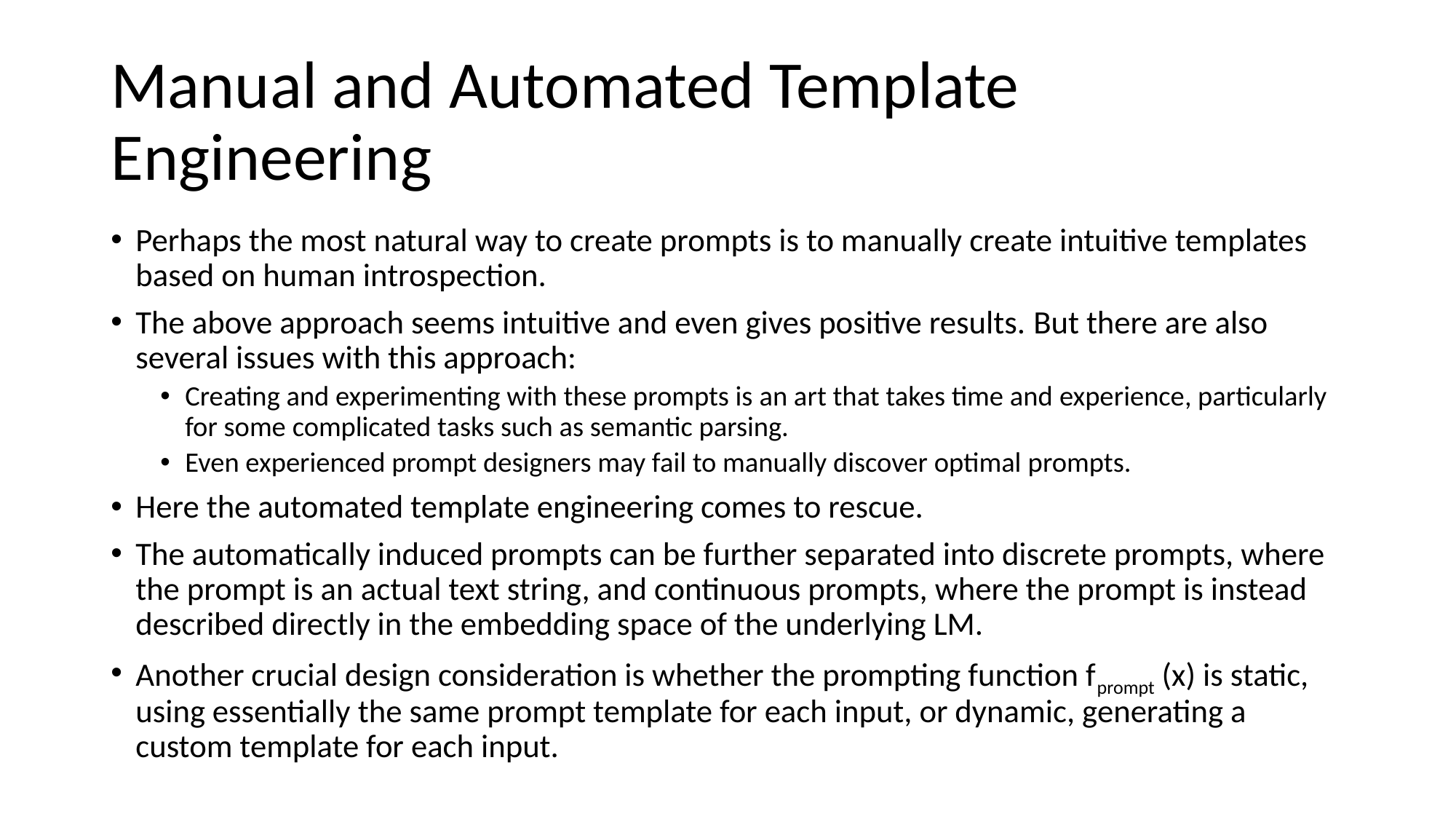

# Manual and Automated Template Engineering
Perhaps the most natural way to create prompts is to manually create intuitive templates based on human introspection.
The above approach seems intuitive and even gives positive results. But there are also several issues with this approach:
Creating and experimenting with these prompts is an art that takes time and experience, particularly for some complicated tasks such as semantic parsing.
Even experienced prompt designers may fail to manually discover optimal prompts.
Here the automated template engineering comes to rescue.
The automatically induced prompts can be further separated into discrete prompts, where the prompt is an actual text string, and continuous prompts, where the prompt is instead described directly in the embedding space of the underlying LM.
Another crucial design consideration is whether the prompting function fprompt (x) is static, using essentially the same prompt template for each input, or dynamic, generating a custom template for each input.